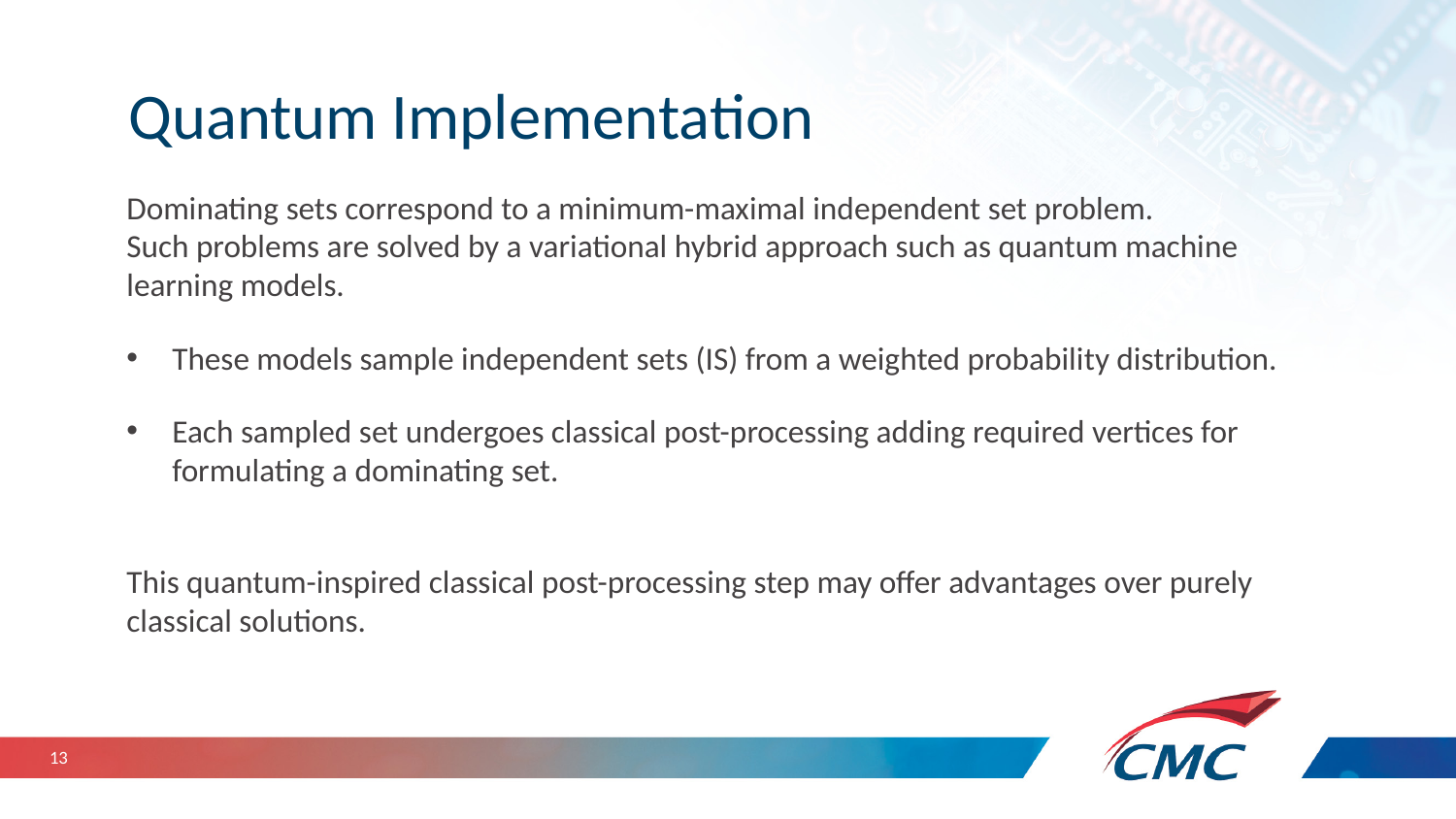

# Quantum Implementation
Dominating sets correspond to a minimum-maximal independent set problem.
Such problems are solved by a variational hybrid approach such as quantum machine learning models.
These models sample independent sets (IS) from a weighted probability distribution.
Each sampled set undergoes classical post-processing adding required vertices for formulating a dominating set.
This quantum-inspired classical post-processing step may offer advantages over purely classical solutions.
13